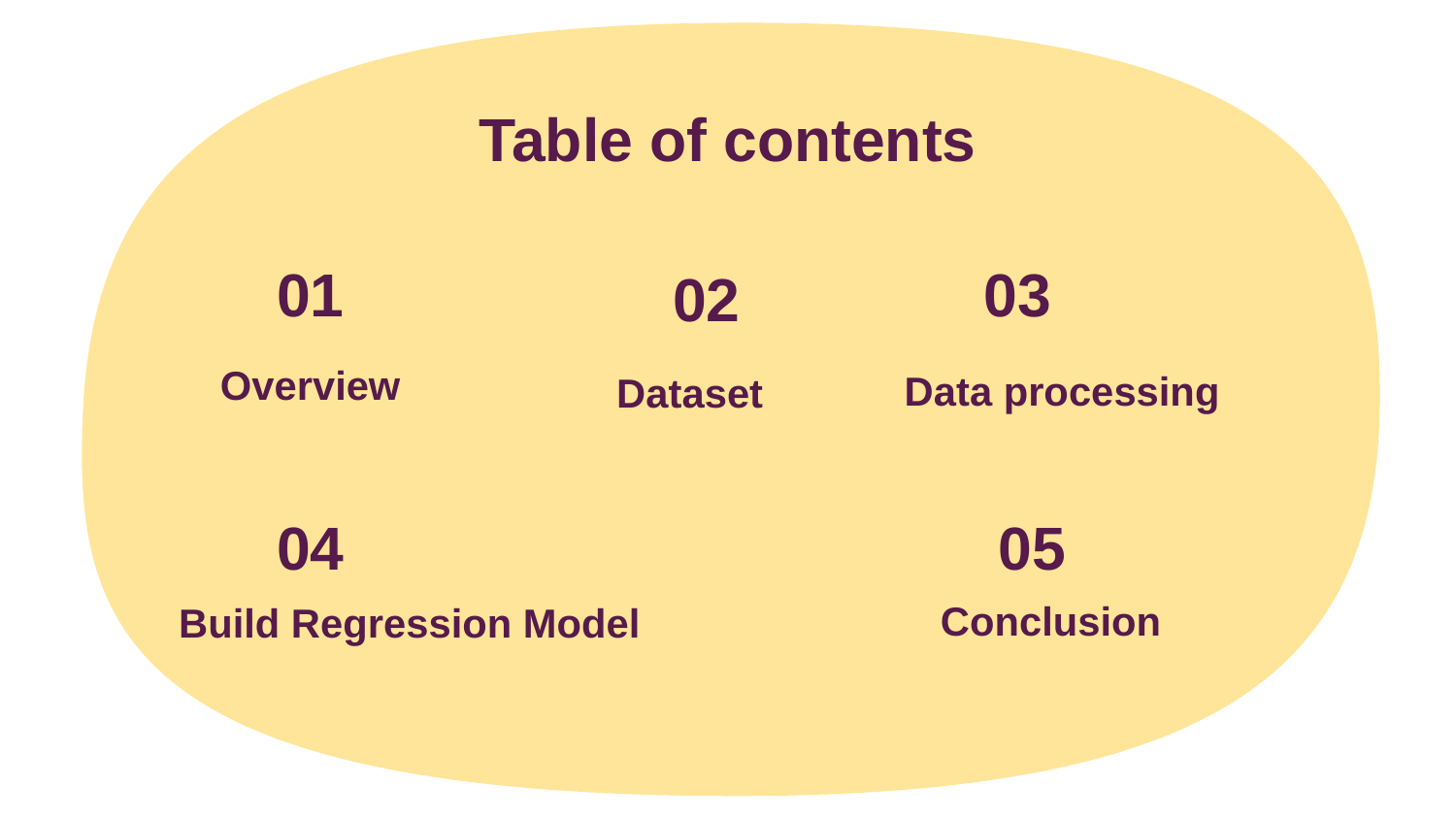

# Table of contents
01
03
02
Overview
Data processing
Dataset
04
05
Conclusion

Build Regression Model